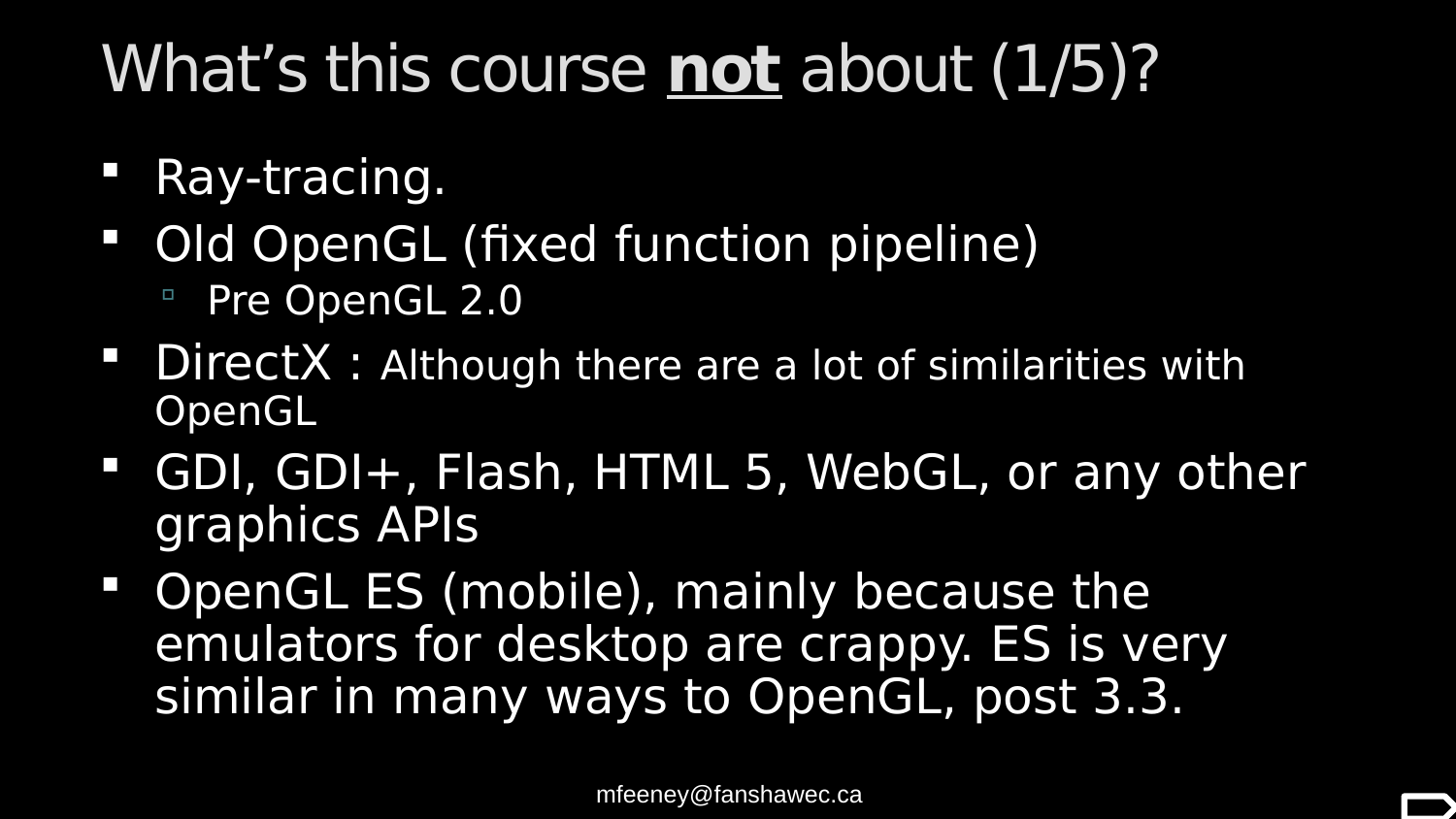

# What’s this course not about (1/5)?
Ray-tracing.
Old OpenGL (fixed function pipeline)
Pre OpenGL 2.0
DirectX : Although there are a lot of similarities with OpenGL
GDI, GDI+, Flash, HTML 5, WebGL, or any other graphics APIs
OpenGL ES (mobile), mainly because the emulators for desktop are crappy. ES is very similar in many ways to OpenGL, post 3.3.